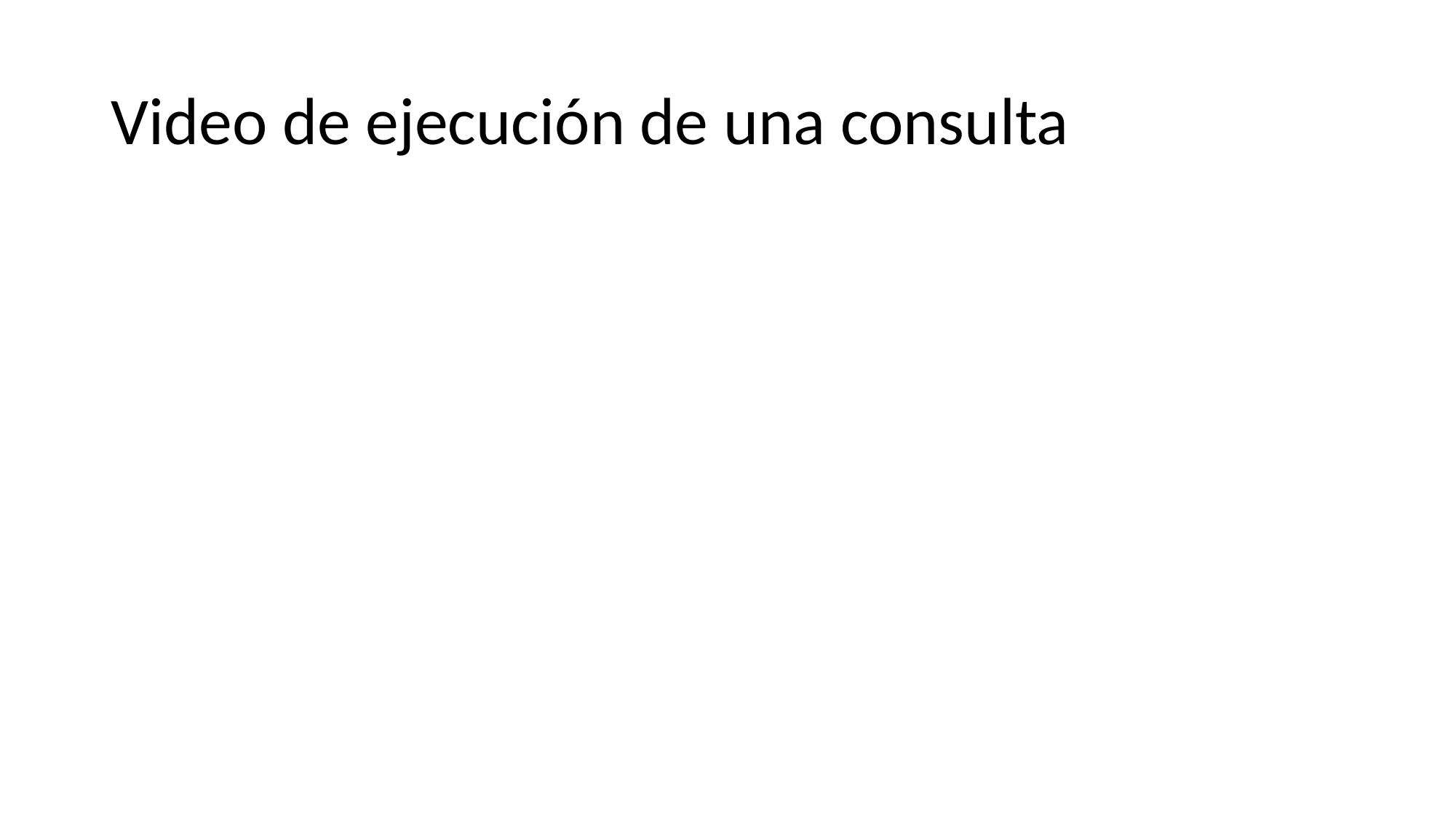

# Video de ejecución de una consulta